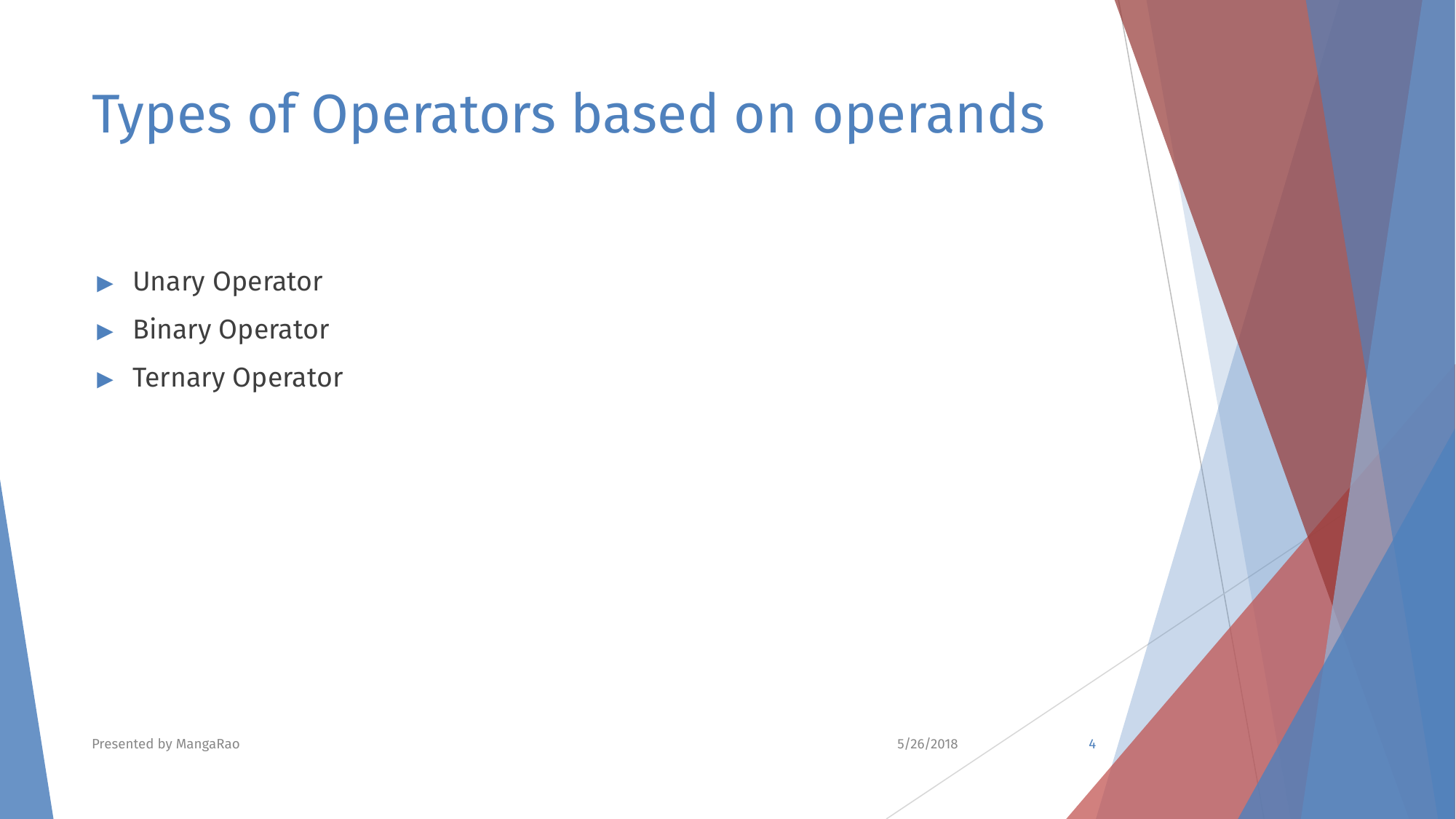

# Types of Operators based on operands
Unary Operator
Binary Operator
Ternary Operator
Presented by MangaRao
5/26/2018
4